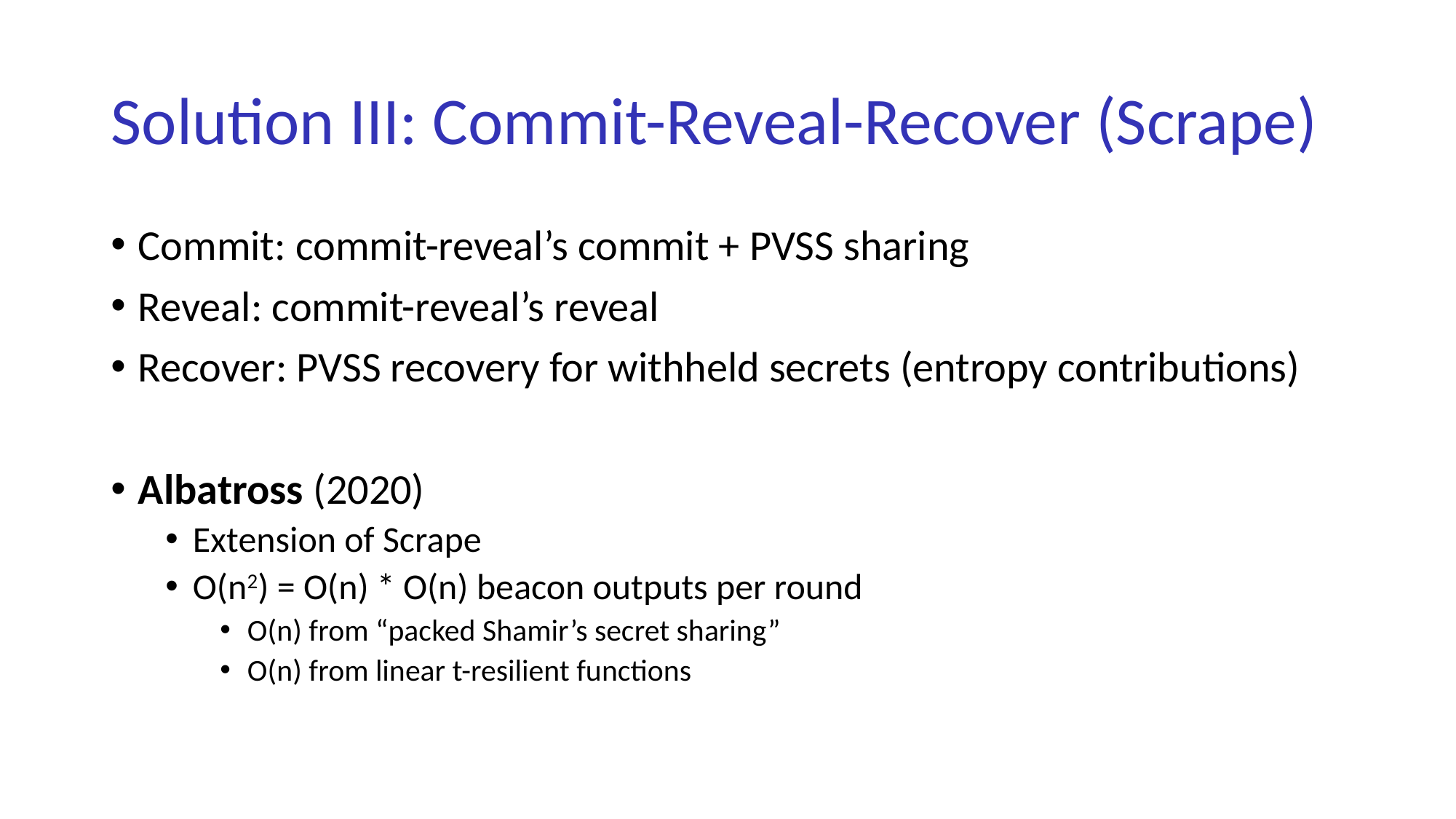

# Solution III: Commit-Reveal-Recover (Scrape)
Commit: commit-reveal’s commit + PVSS sharing
Reveal: commit-reveal’s reveal
Recover: PVSS recovery for withheld secrets (entropy contributions)

Albatross (2020)
Extension of Scrape
O(n2) = O(n) * O(n) beacon outputs per round
O(n) from “packed Shamir’s secret sharing”
O(n) from linear t-resilient functions